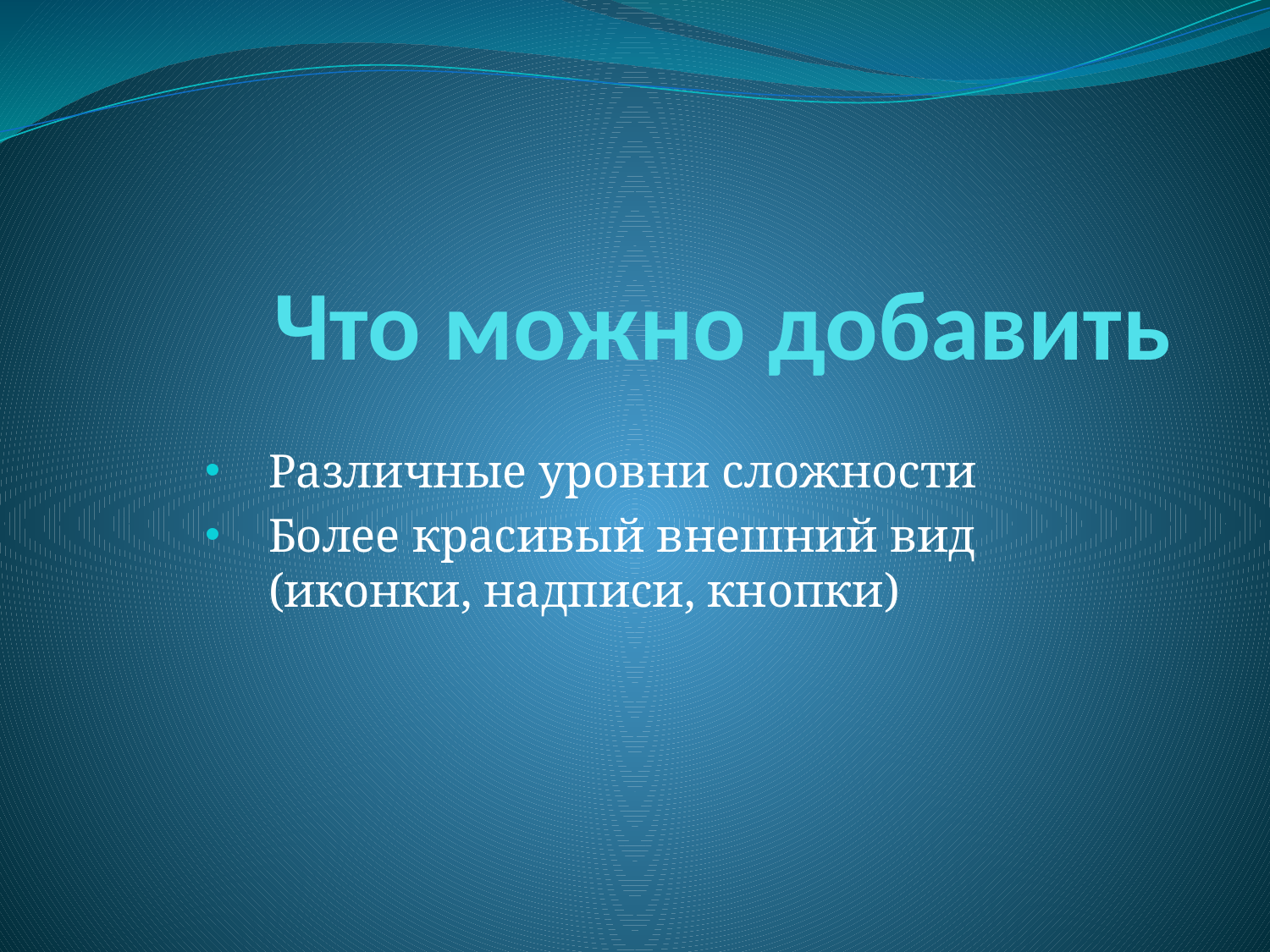

# Что можно добавить
Различные уровни сложности
Более красивый внешний вид (иконки, надписи, кнопки)